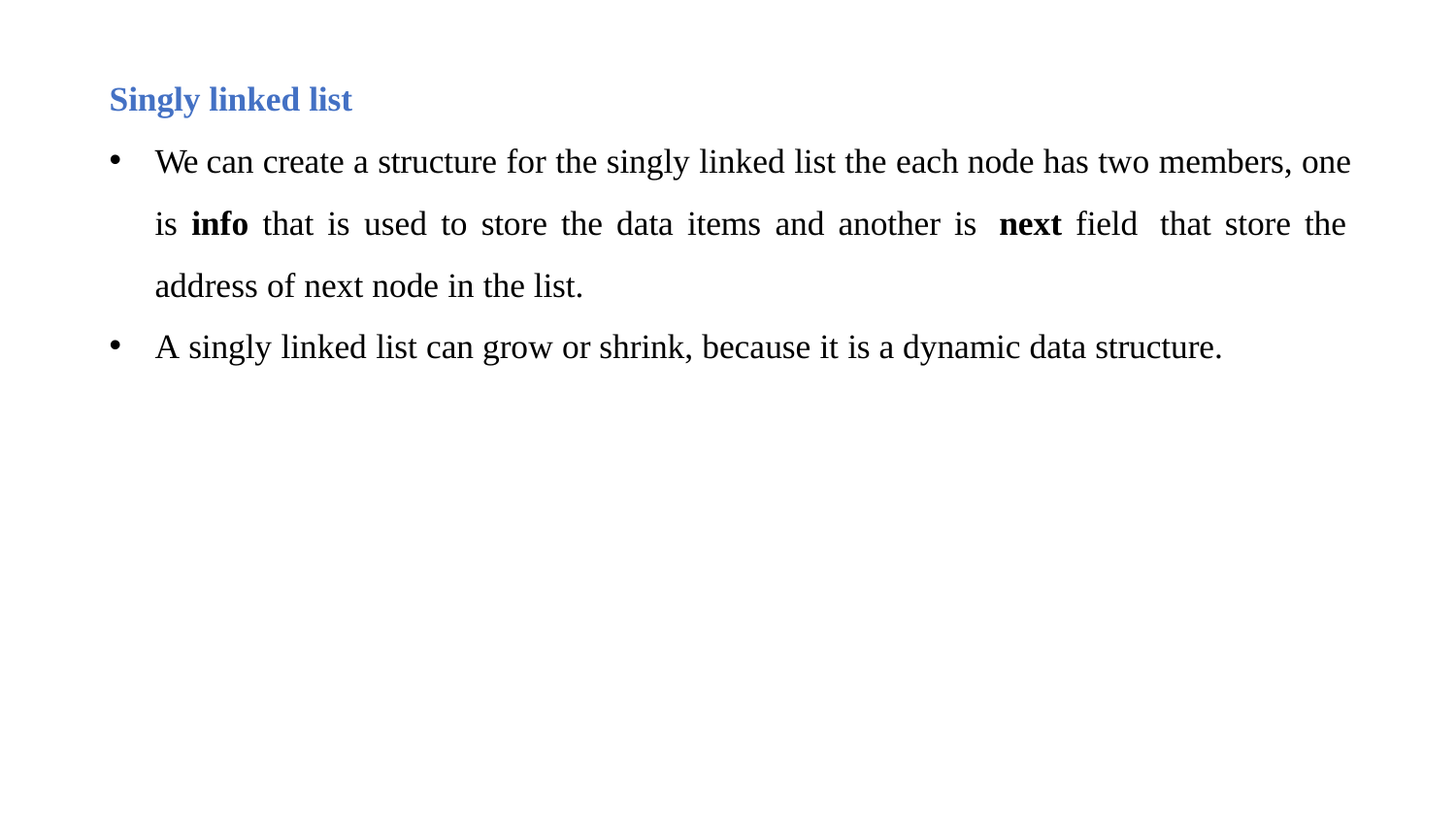

Singly linked list
We can create a structure for the singly linked list the each node has two members, one  is info that is used to store the data items and another is next field that store the  address of next node in the list.
A singly linked list can grow or shrink, because it is a dynamic data structure.